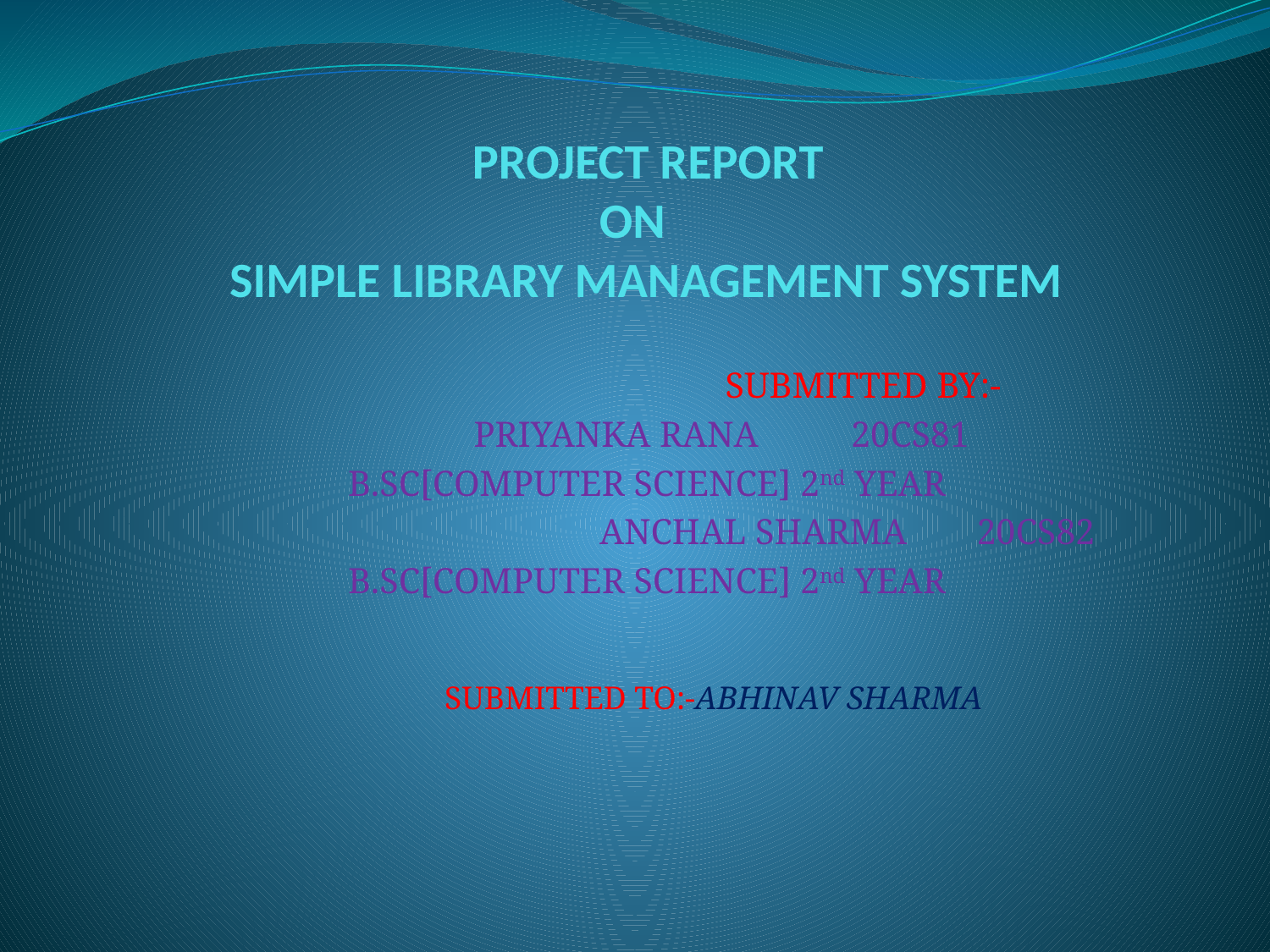

# PROJECT REPORT ON SIMPLE LIBRARY MANAGEMENT SYSTEM
SUBMITTED BY:-
	PRIYANKA RANA		20CS81
B.SC[COMPUTER SCIENCE] 2nd YEAR
ANCHAL SHARMA		20CS82
B.SC[COMPUTER SCIENCE] 2nd YEAR

            SUBMITTED TO:-ABHINAV SHARMA